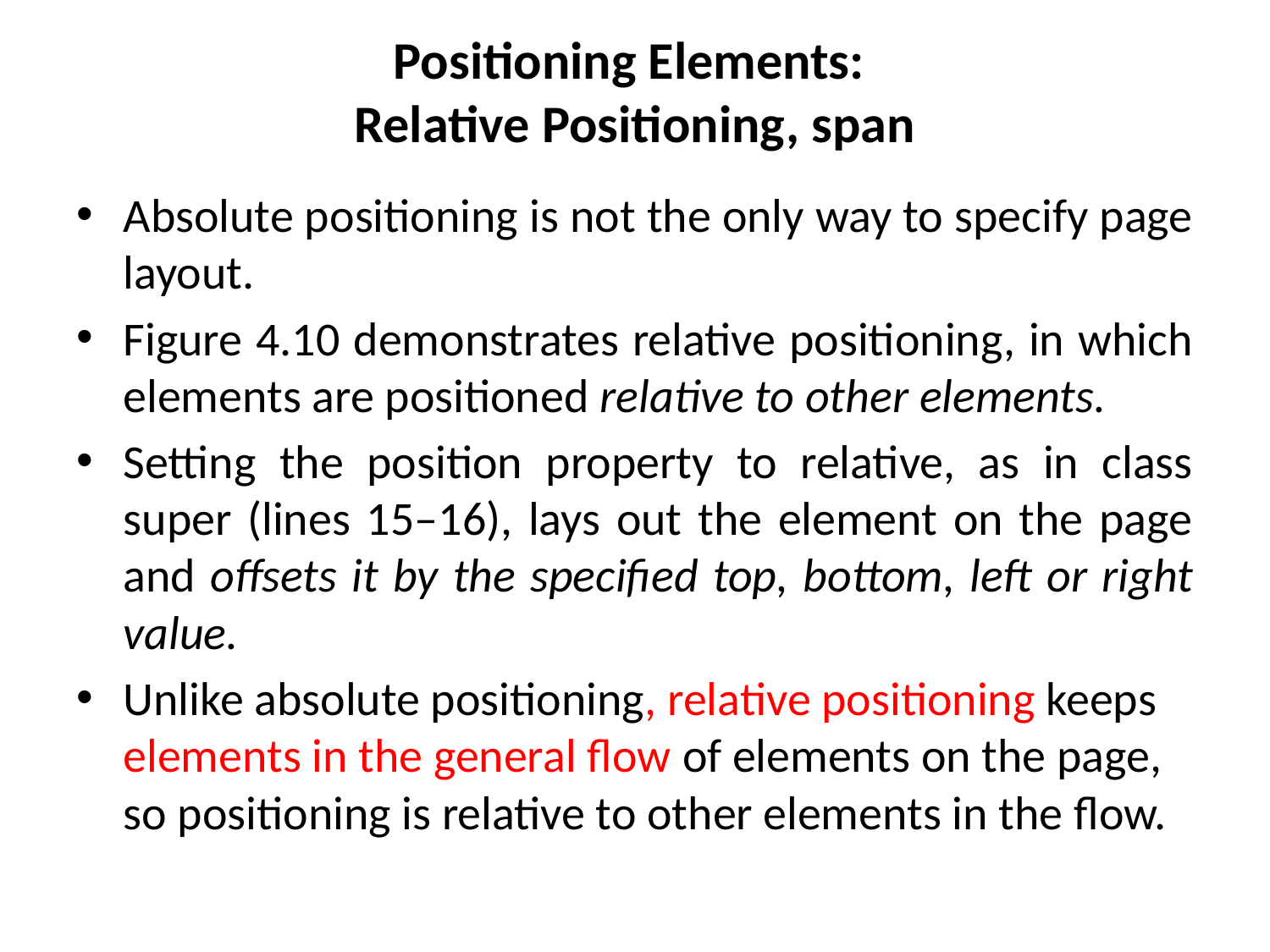

# Positioning Elements: Relative Positioning, span
Absolute positioning is not the only way to specify page layout.
Figure 4.10 demonstrates relative positioning, in which elements are positioned relative to other elements.
Setting the position property to relative, as in class super (lines 15–16), lays out the element on the page and offsets it by the specified top, bottom, left or right value.
Unlike absolute positioning, relative positioning keeps elements in the general flow of elements on the page, so positioning is relative to other elements in the flow.